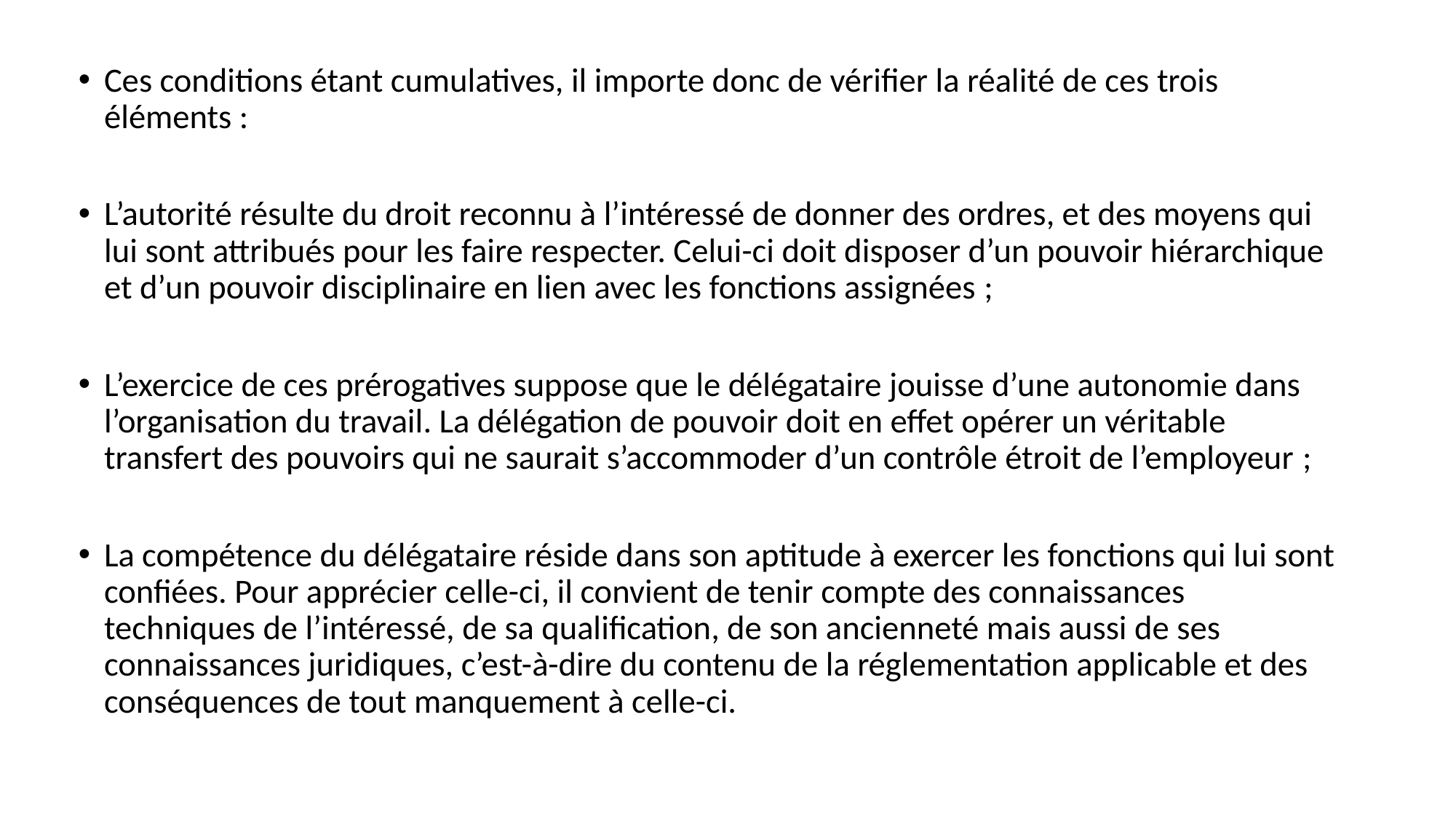

Ces conditions étant cumulatives, il importe donc de vérifier la réalité de ces trois éléments :

L’autorité résulte du droit reconnu à l’intéressé de donner des ordres, et des moyens qui lui sont attribués pour les faire respecter. Celui-ci doit disposer d’un pouvoir hiérarchique et d’un pouvoir disciplinaire en lien avec les fonctions assignées ;

L’exercice de ces prérogatives suppose que le délégataire jouisse d’une autonomie dans l’organisation du travail. La délégation de pouvoir doit en effet opérer un véritable transfert des pouvoirs qui ne saurait s’accommoder d’un contrôle étroit de l’employeur ;

La compétence du délégataire réside dans son aptitude à exercer les fonctions qui lui sont confiées. Pour apprécier celle-ci, il convient de tenir compte des connaissances techniques de l’intéressé, de sa qualification, de son ancienneté mais aussi de ses connaissances juridiques, c’est-à-dire du contenu de la réglementation applicable et des conséquences de tout manquement à celle-ci.